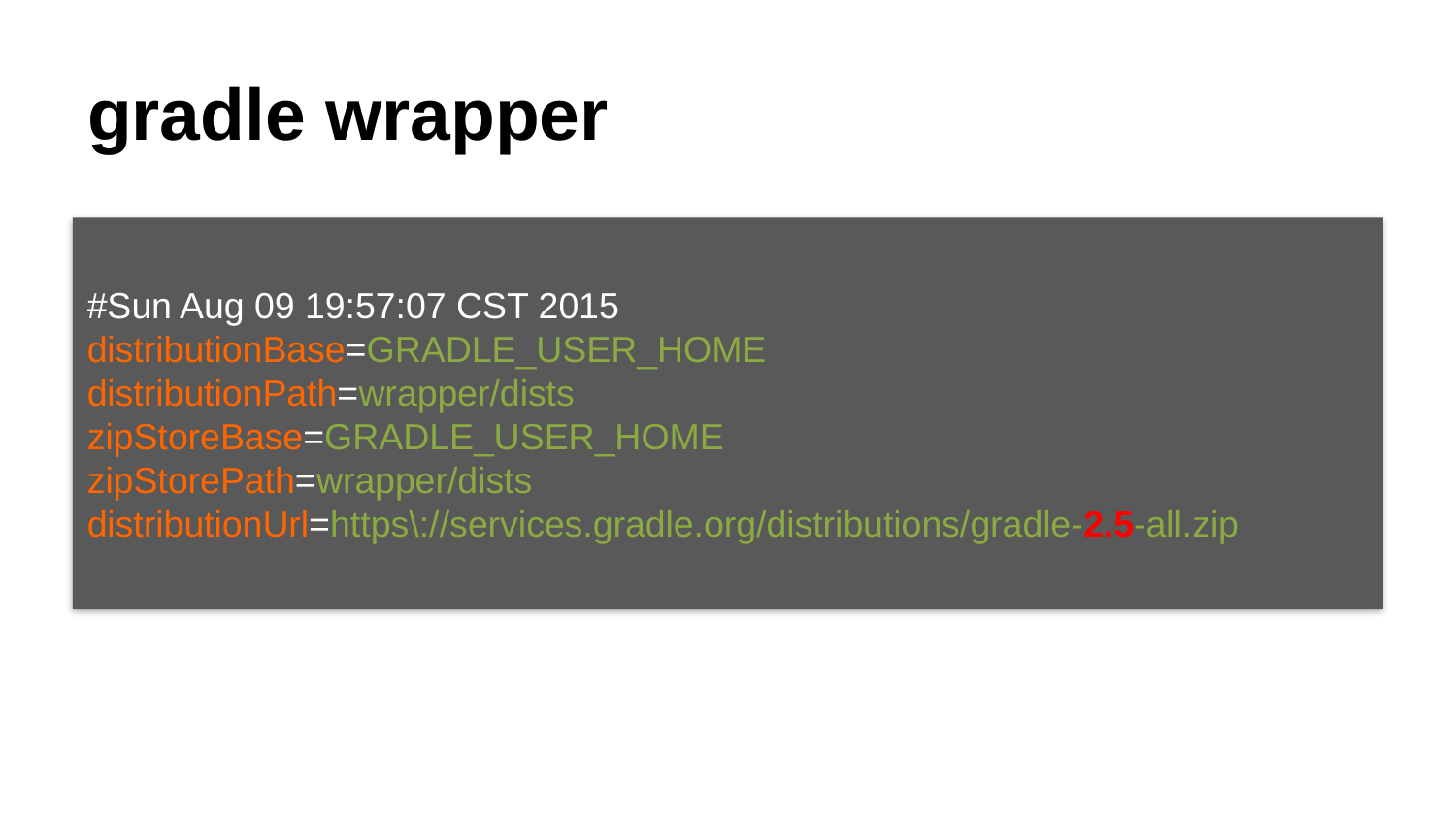

# gradle wrapper
#Sun Aug 09 19:57:07 CST 2015
distributionBase=GRADLE_USER_HOME
distributionPath=wrapper/dists
zipStoreBase=GRADLE_USER_HOME
zipStorePath=wrapper/dists
distributionUrl=https\://services.gradle.org/distributions/gradle-2.5-all.zip